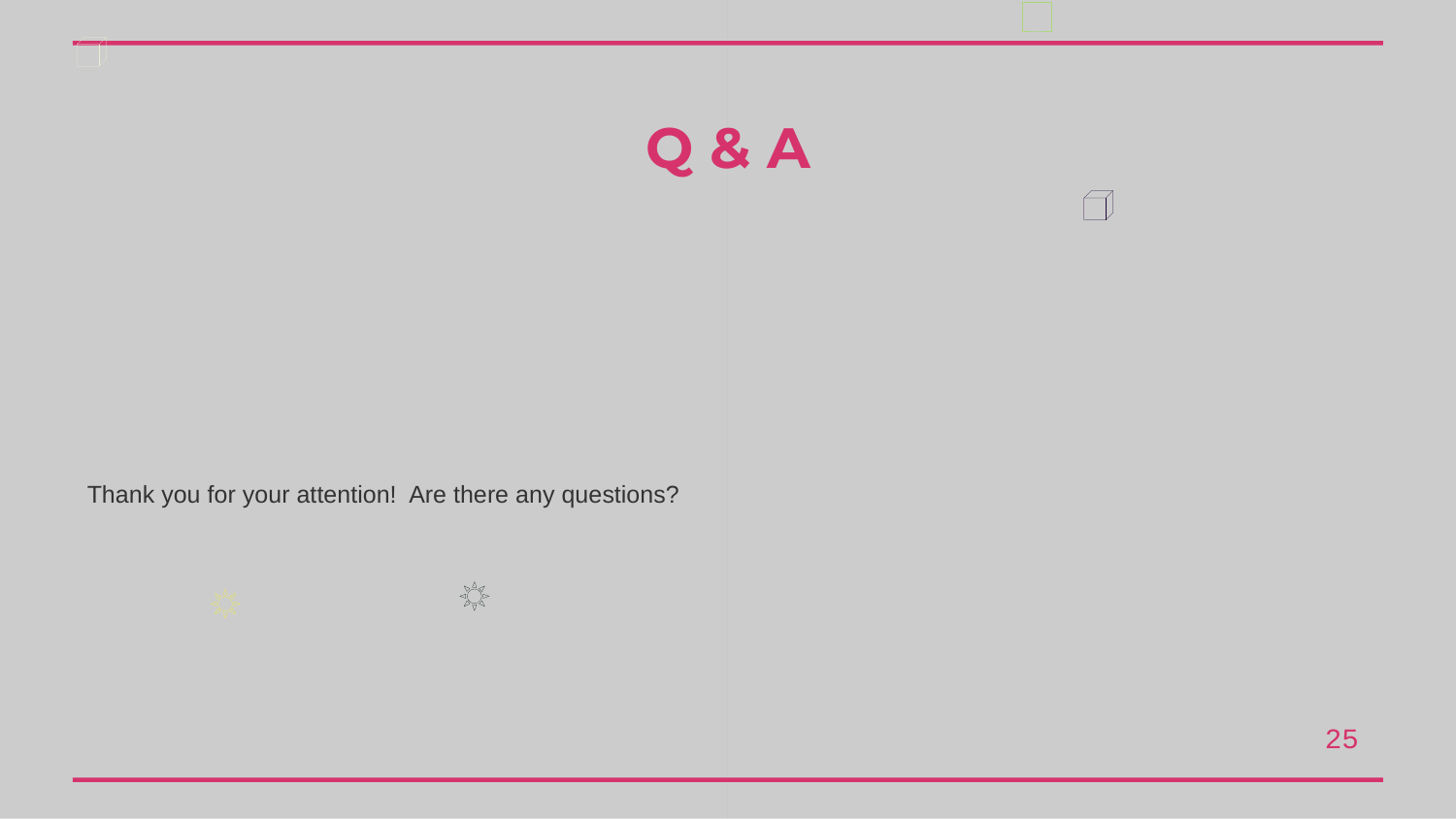

Q & A

Thank you for your attention!  Are there any questions?

25